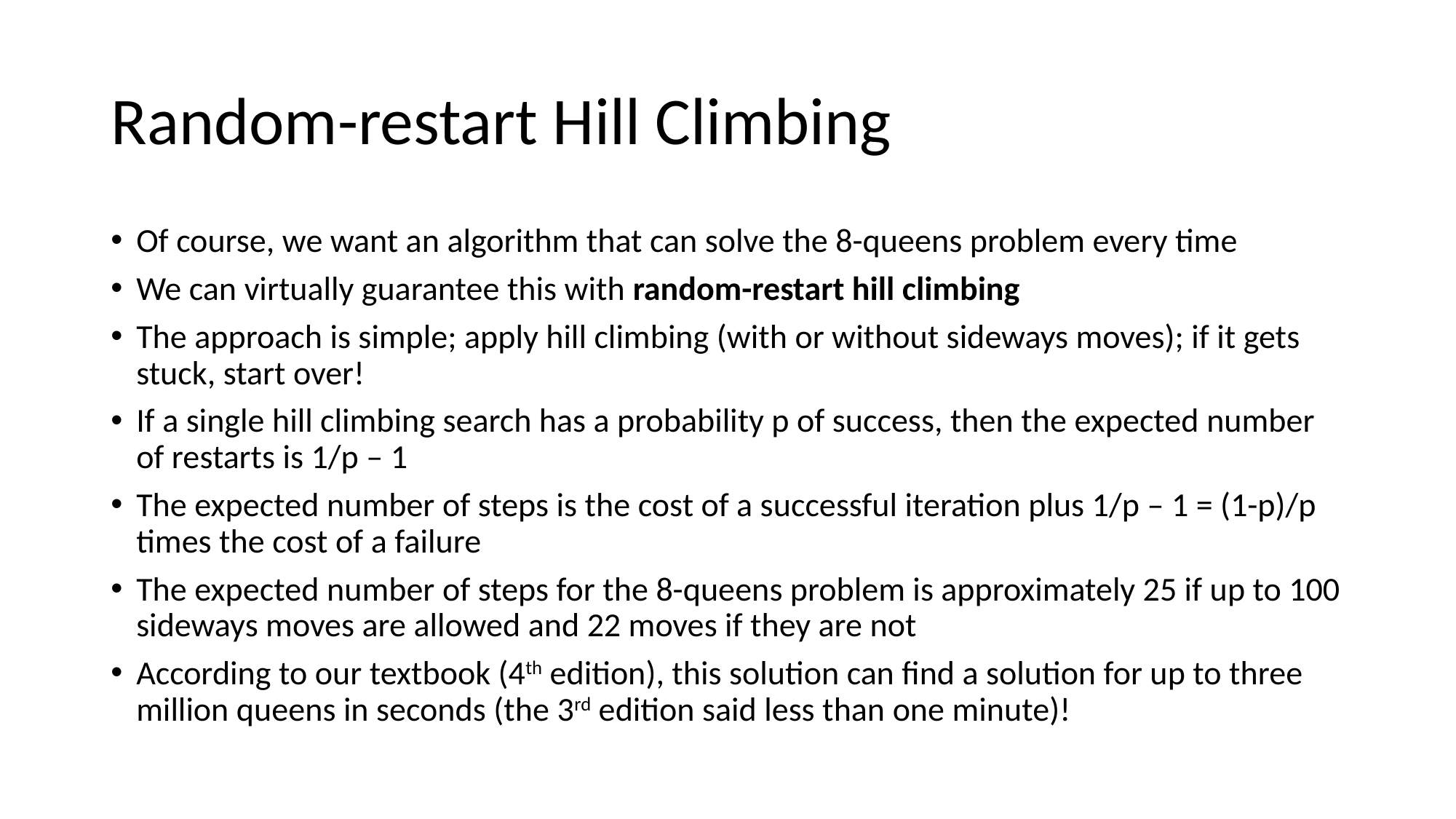

# Random-restart Hill Climbing
Of course, we want an algorithm that can solve the 8-queens problem every time
We can virtually guarantee this with random-restart hill climbing
The approach is simple; apply hill climbing (with or without sideways moves); if it gets stuck, start over!
If a single hill climbing search has a probability p of success, then the expected number of restarts is 1/p – 1
The expected number of steps is the cost of a successful iteration plus 1/p – 1 = (1-p)/p times the cost of a failure
The expected number of steps for the 8-queens problem is approximately 25 if up to 100 sideways moves are allowed and 22 moves if they are not
According to our textbook (4th edition), this solution can find a solution for up to three million queens in seconds (the 3rd edition said less than one minute)!